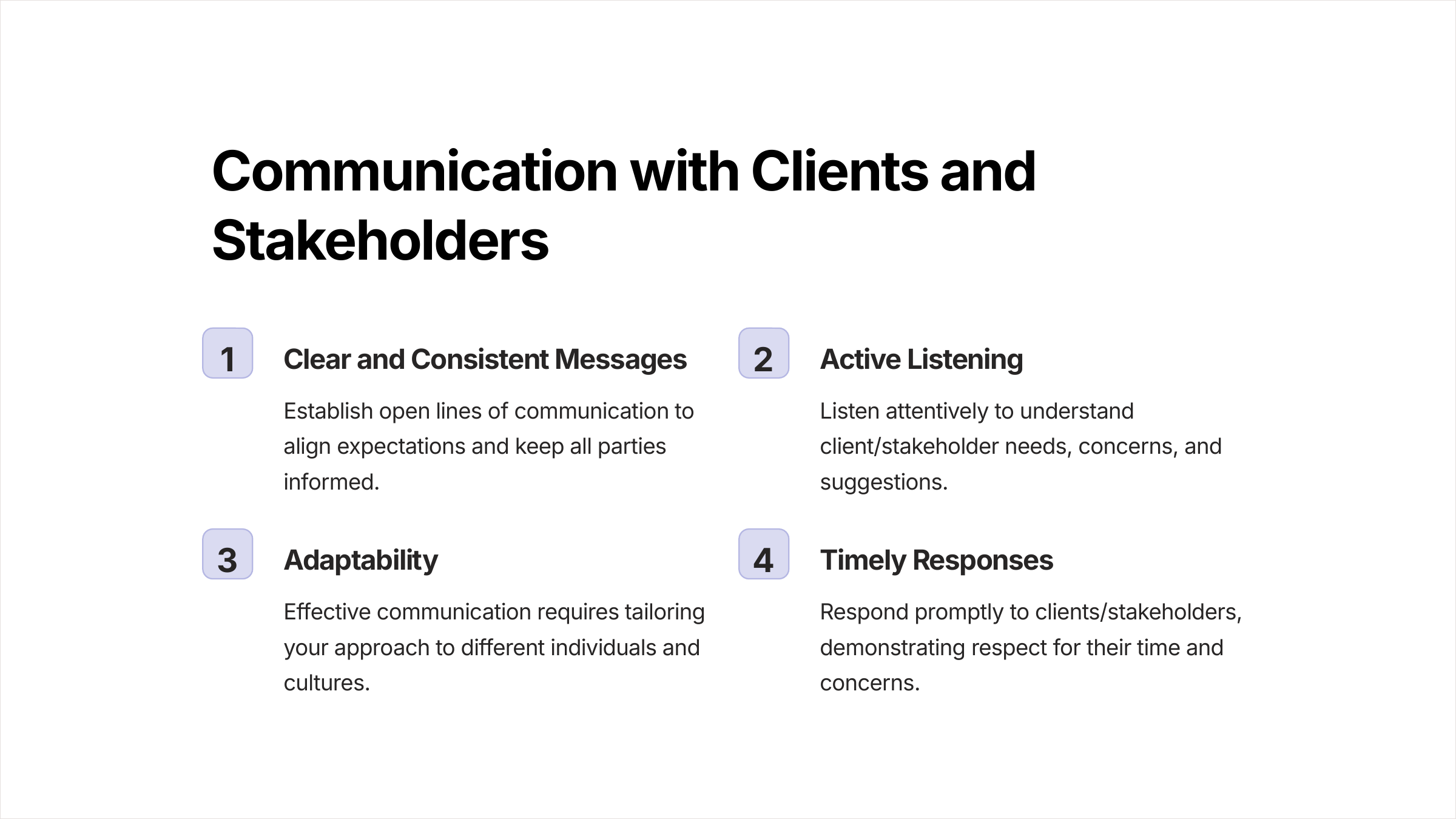

Communication with Clients and Stakeholders

1
2
Clear and Consistent Messages
Active Listening
Establish open lines of communication to align expectations and keep all parties informed.
Listen attentively to understand client/stakeholder needs, concerns, and suggestions.

3
4
Adaptability
Timely Responses
Effective communication requires tailoring your approach to different individuals and cultures.
Respond promptly to clients/stakeholders, demonstrating respect for their time and concerns.